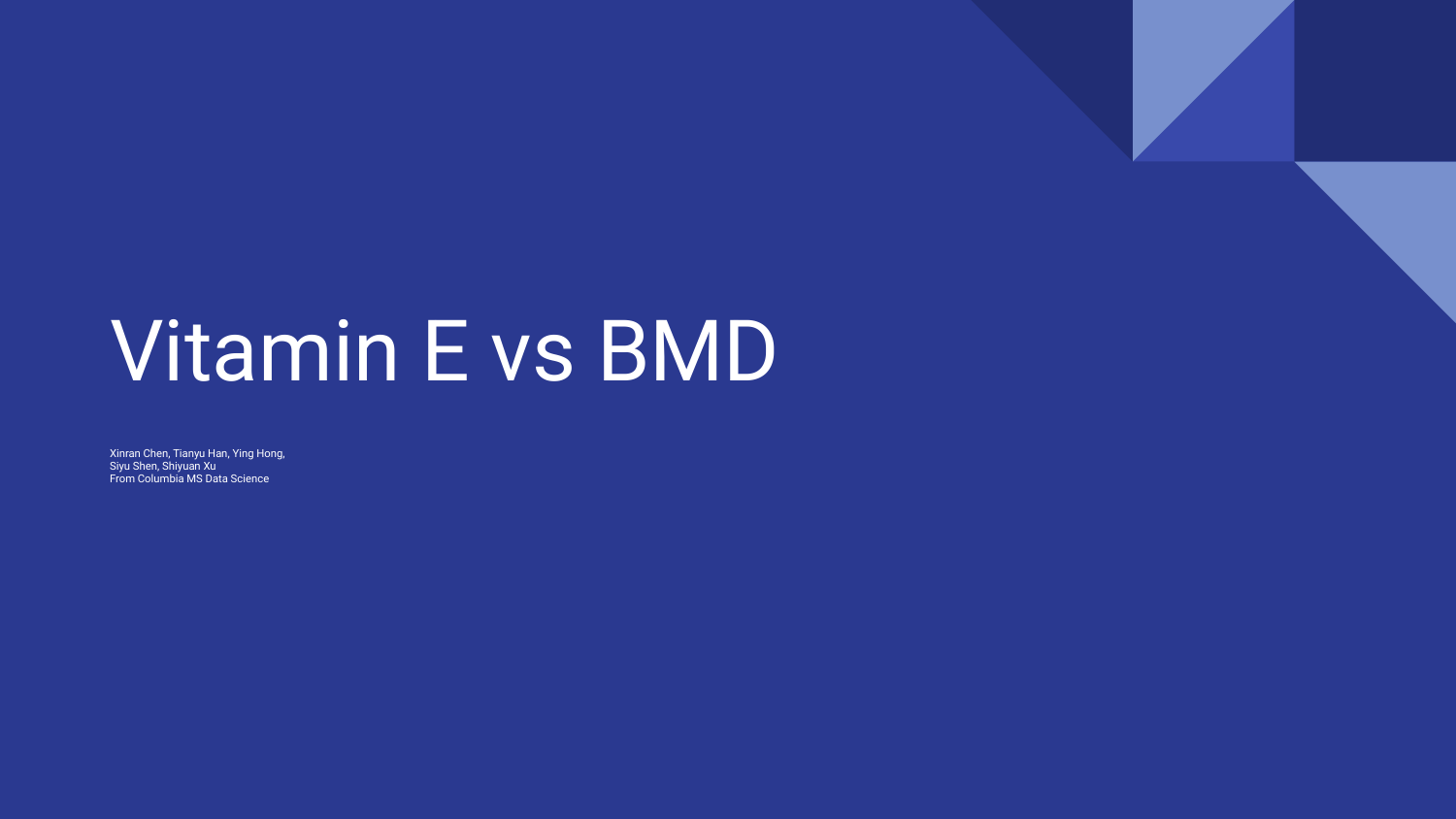

# Vitamin E vs BMD
Xinran Chen, Tianyu Han, Ying Hong,
Siyu Shen, Shiyuan Xu
From Columbia MS Data Science